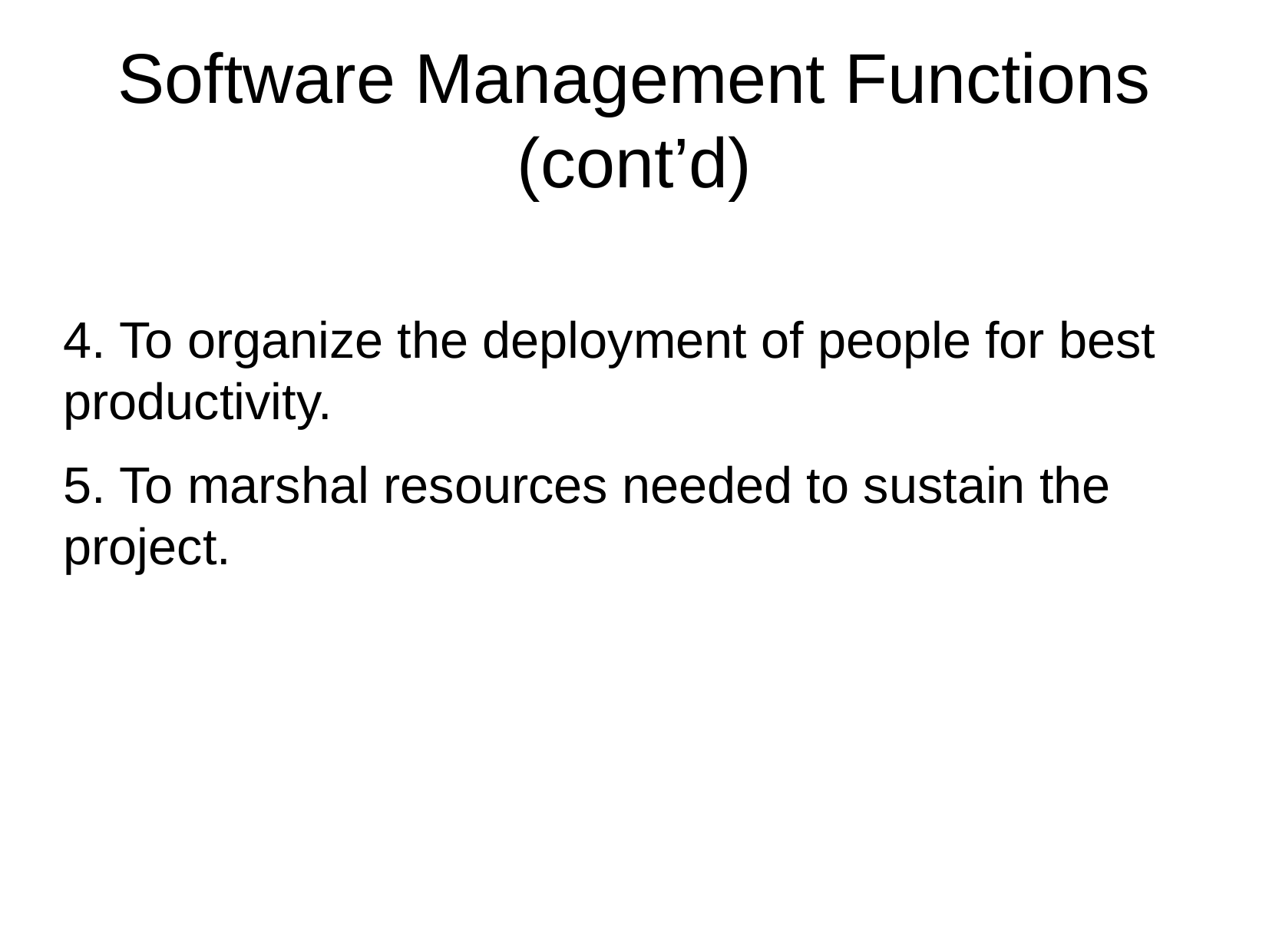

Software Management Functions (cont’d)

4. To organize the deployment of people for best productivity.
5. To marshal resources needed to sustain the project.